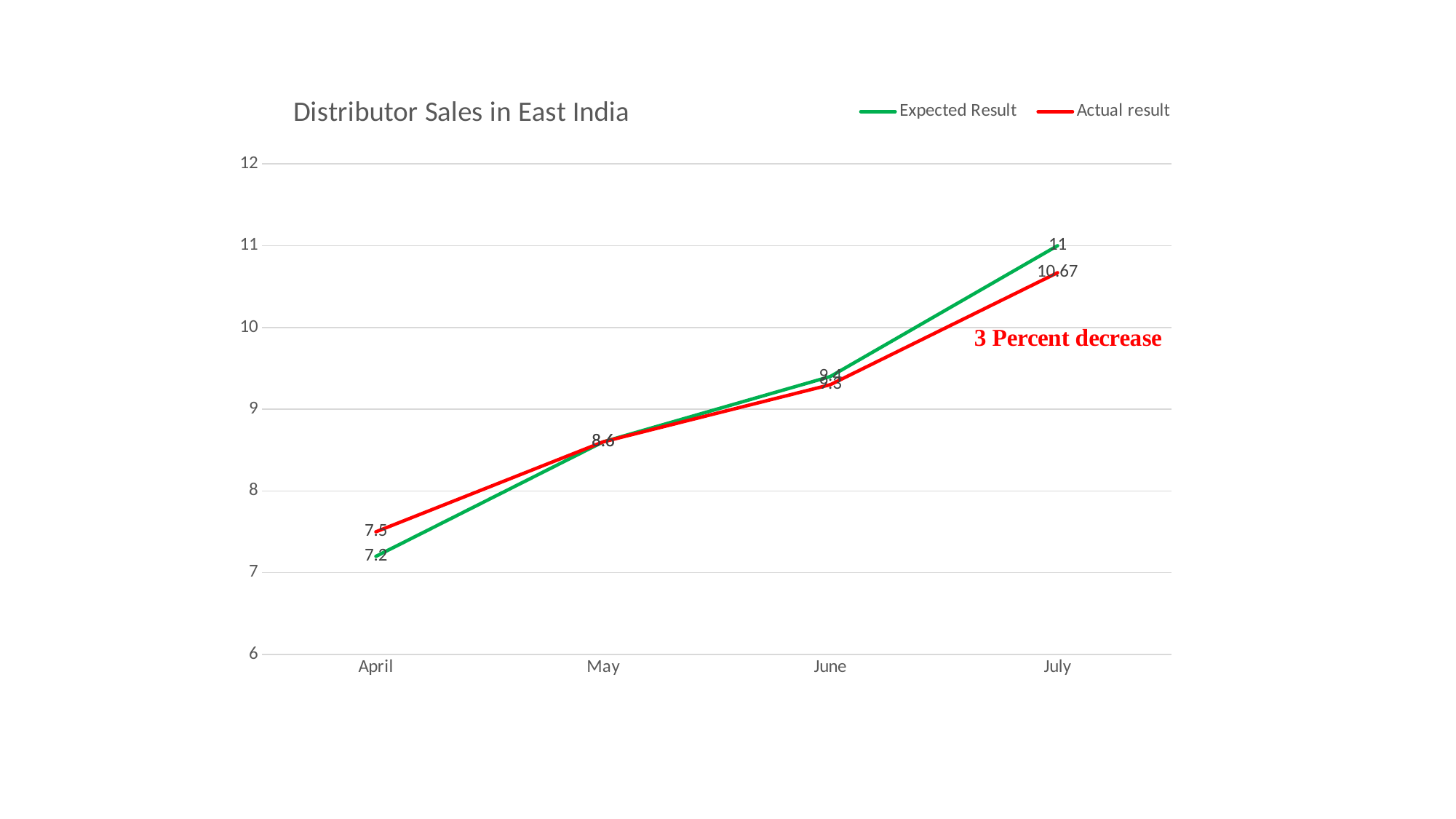

### Chart: Distributor Sales in East India

| Category | Expected Result | Actual result  |
|---|---|---|
| April | 7.2 | 7.5 |
| May | 8.6 | 8.6 |
| June | 9.4 | 9.3 |
| July | 11.0 | 10.67 |